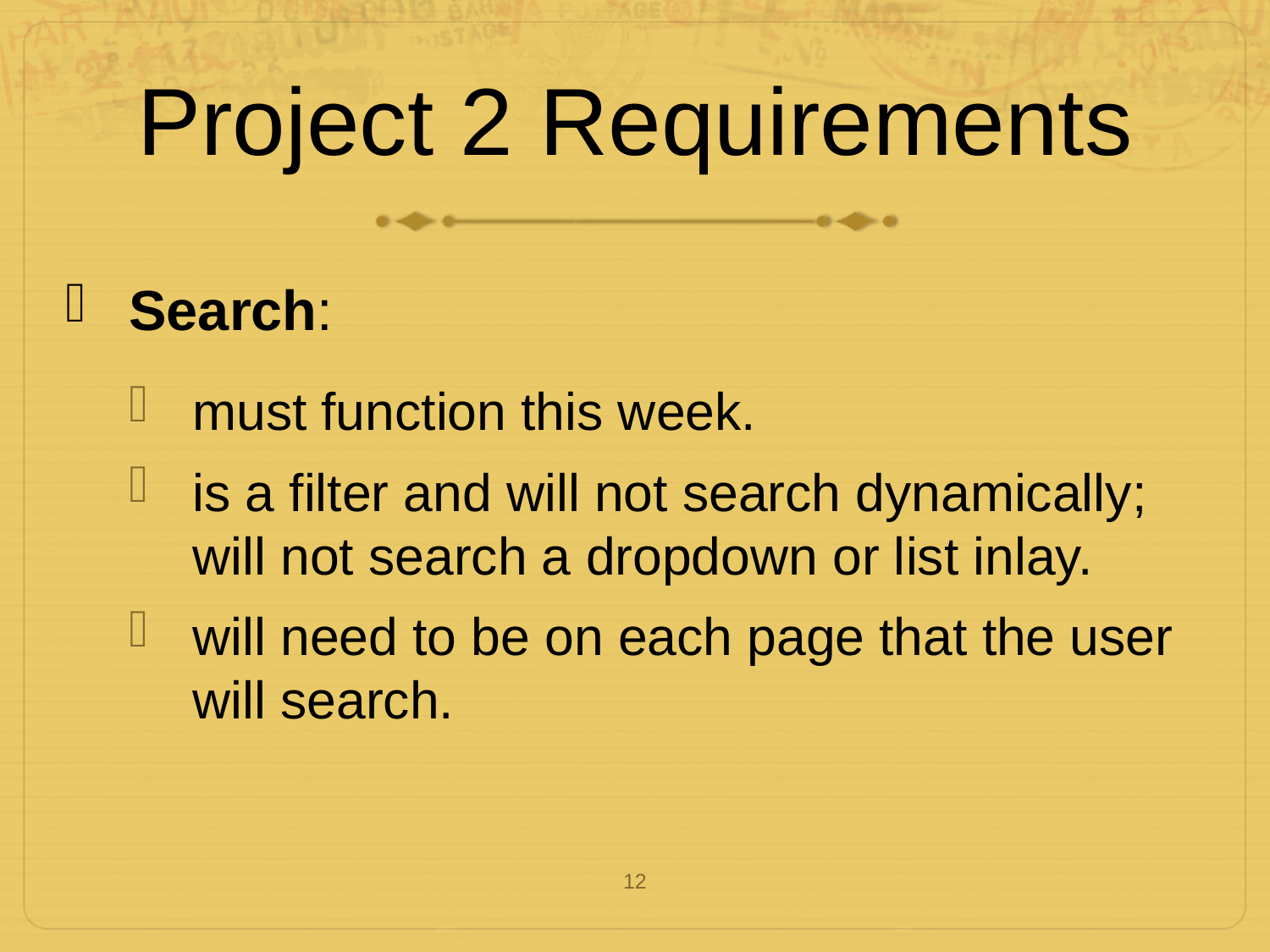

# Project 2 Requirements
Search:
must function this week.
is a filter and will not search dynamically; will not search a dropdown or list inlay.
will need to be on each page that the user will search.

12